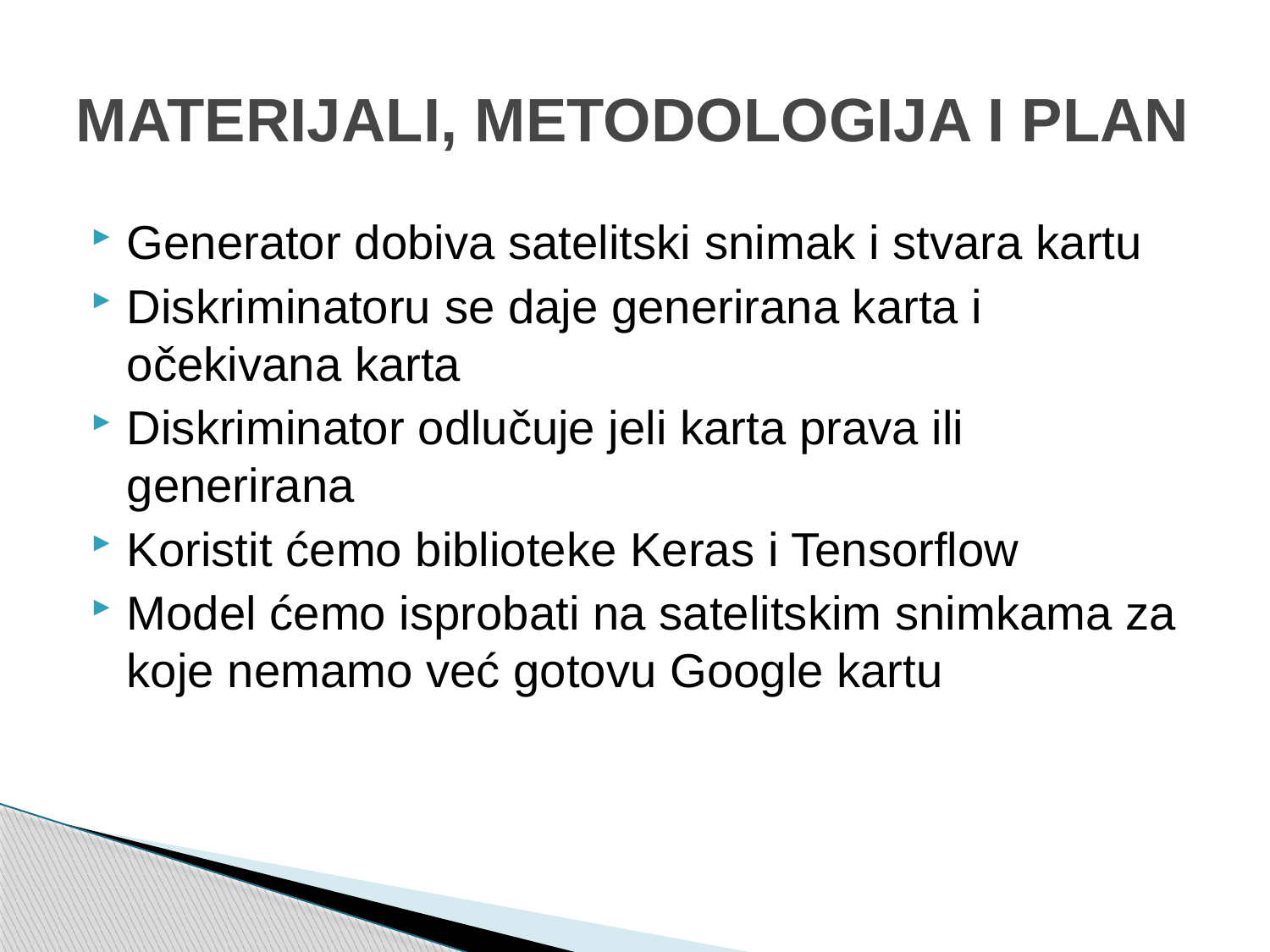

# MATERIJALI, METODOLOGIJA I PLAN
Generator dobiva satelitski snimak i stvara kartu
Diskriminatoru se daje generirana karta i očekivana karta
Diskriminator odlučuje jeli karta prava ili generirana
Koristit ćemo biblioteke Keras i Tensorflow
Model ćemo isprobati na satelitskim snimkama za koje nemamo već gotovu Google kartu